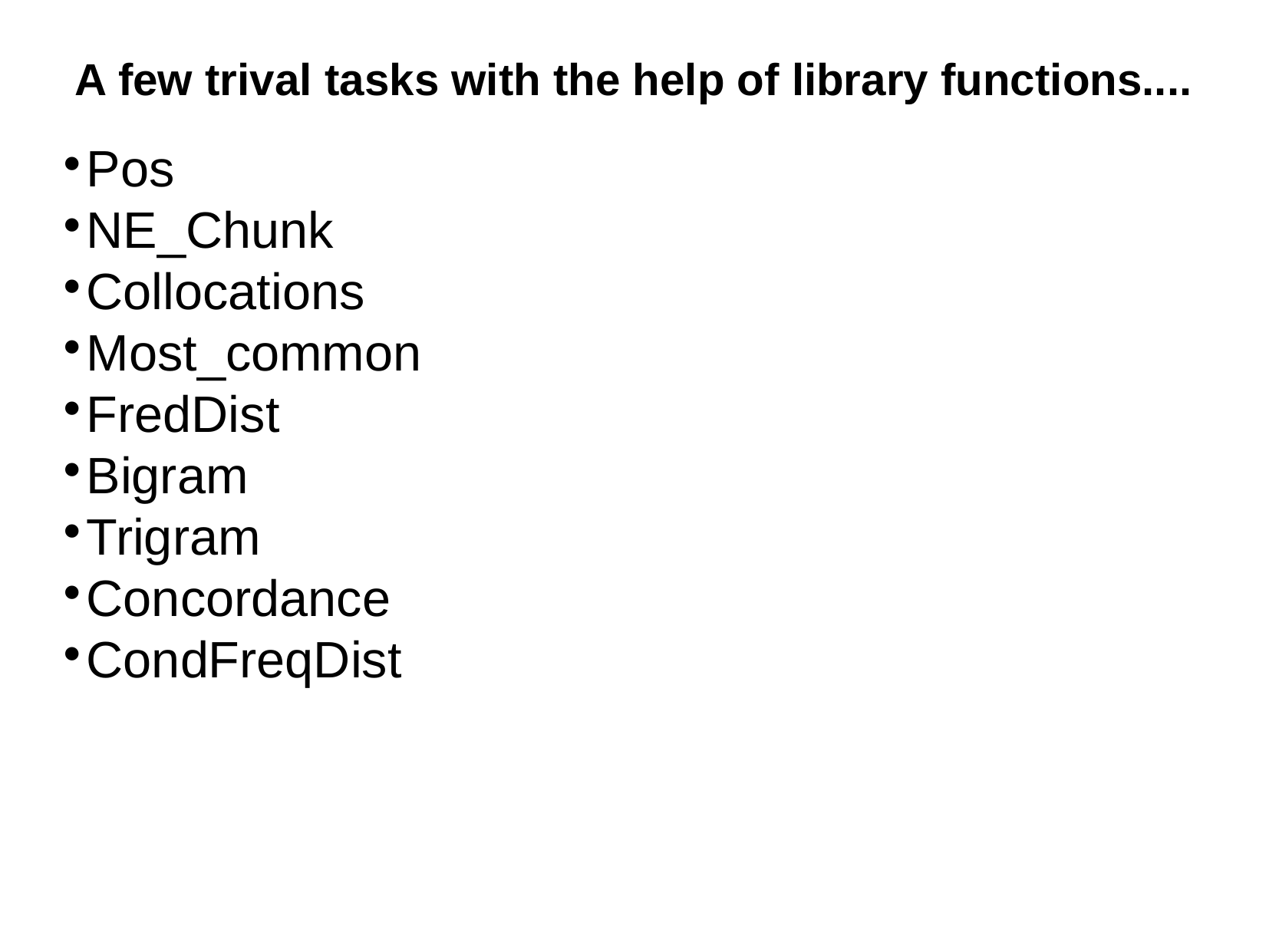

A few trival tasks with the help of library functions....
Pos
NE_Chunk
Collocations
Most_common
FredDist
Bigram
Trigram
Concordance
CondFreqDist